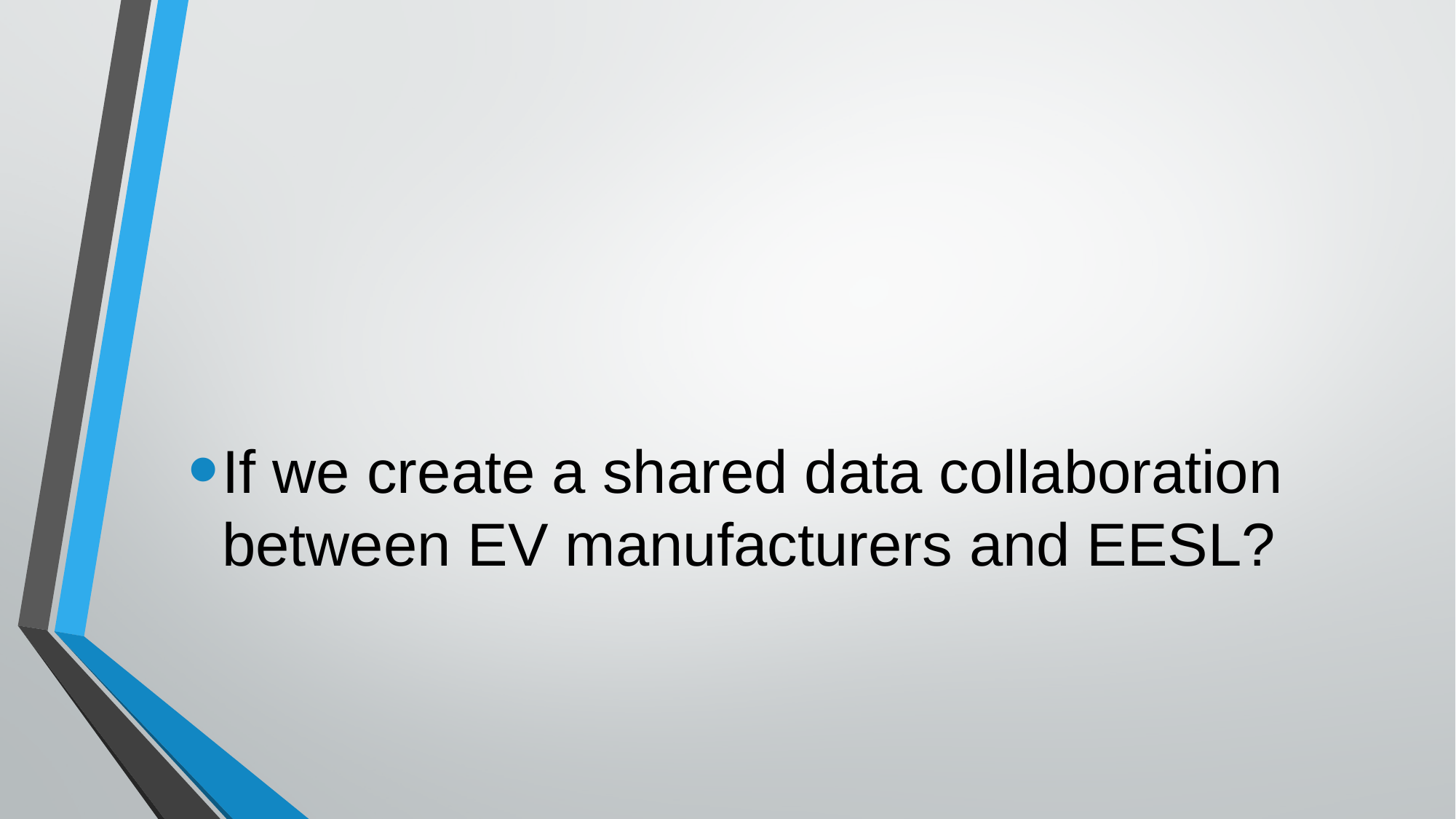

If we create a shared data collaboration between EV manufacturers and EESL?